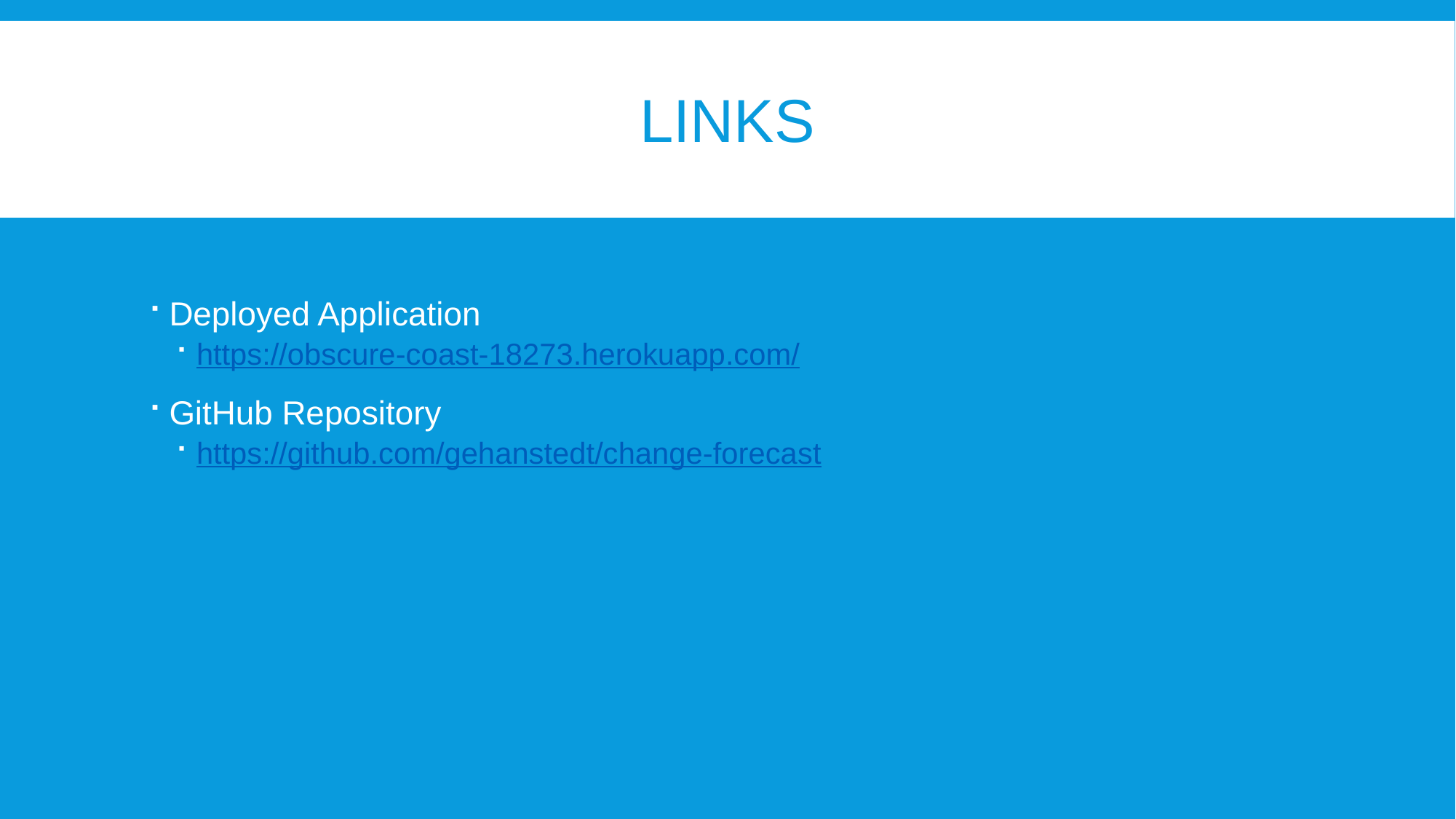

# Links
Deployed Application
https://obscure-coast-18273.herokuapp.com/
GitHub Repository
https://github.com/gehanstedt/change-forecast